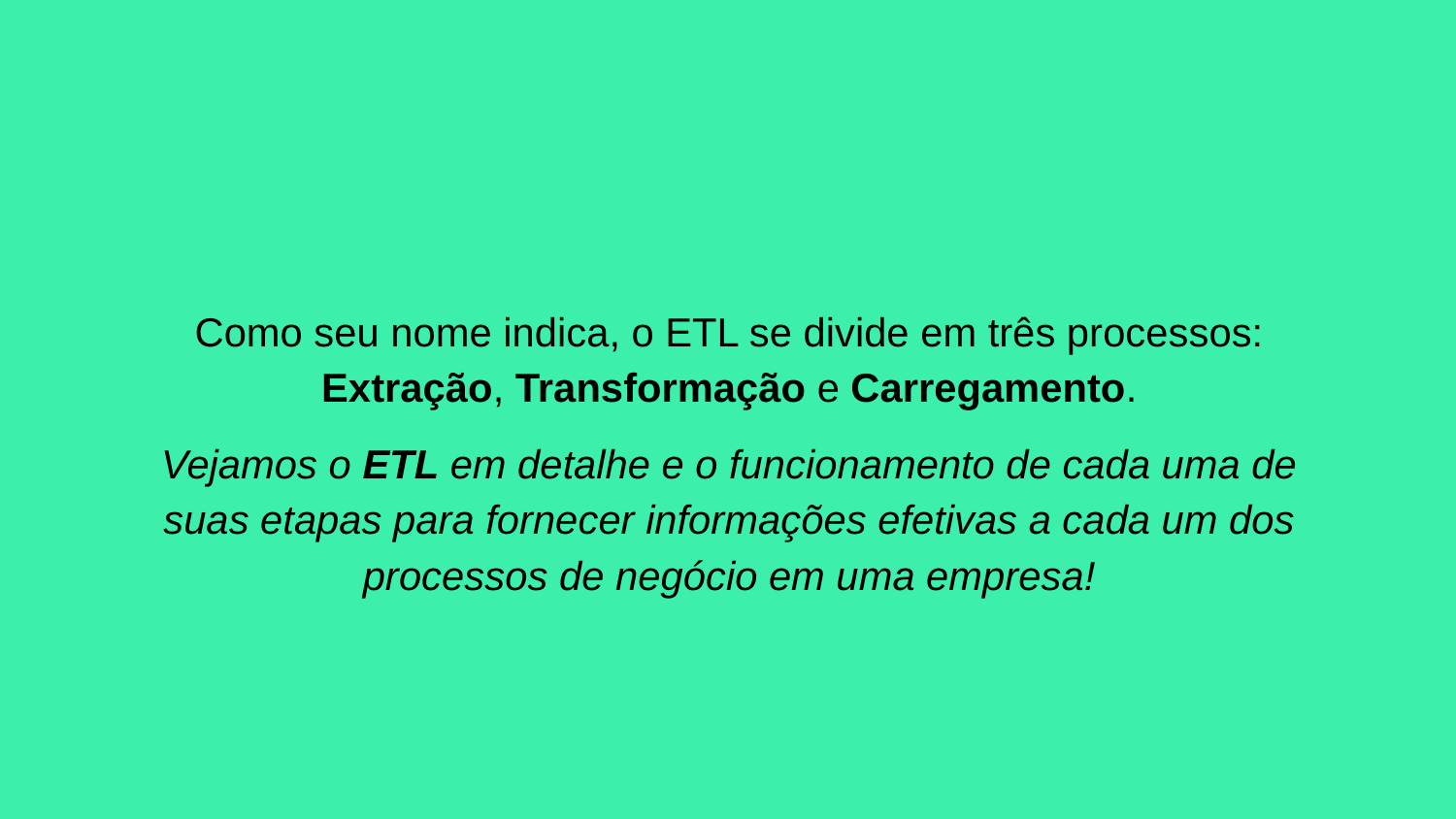

Como seu nome indica, o ETL se divide em três processos: Extração, Transformação e Carregamento.
Vejamos o ETL em detalhe e o funcionamento de cada uma de suas etapas para fornecer informações efetivas a cada um dos processos de negócio em uma empresa!